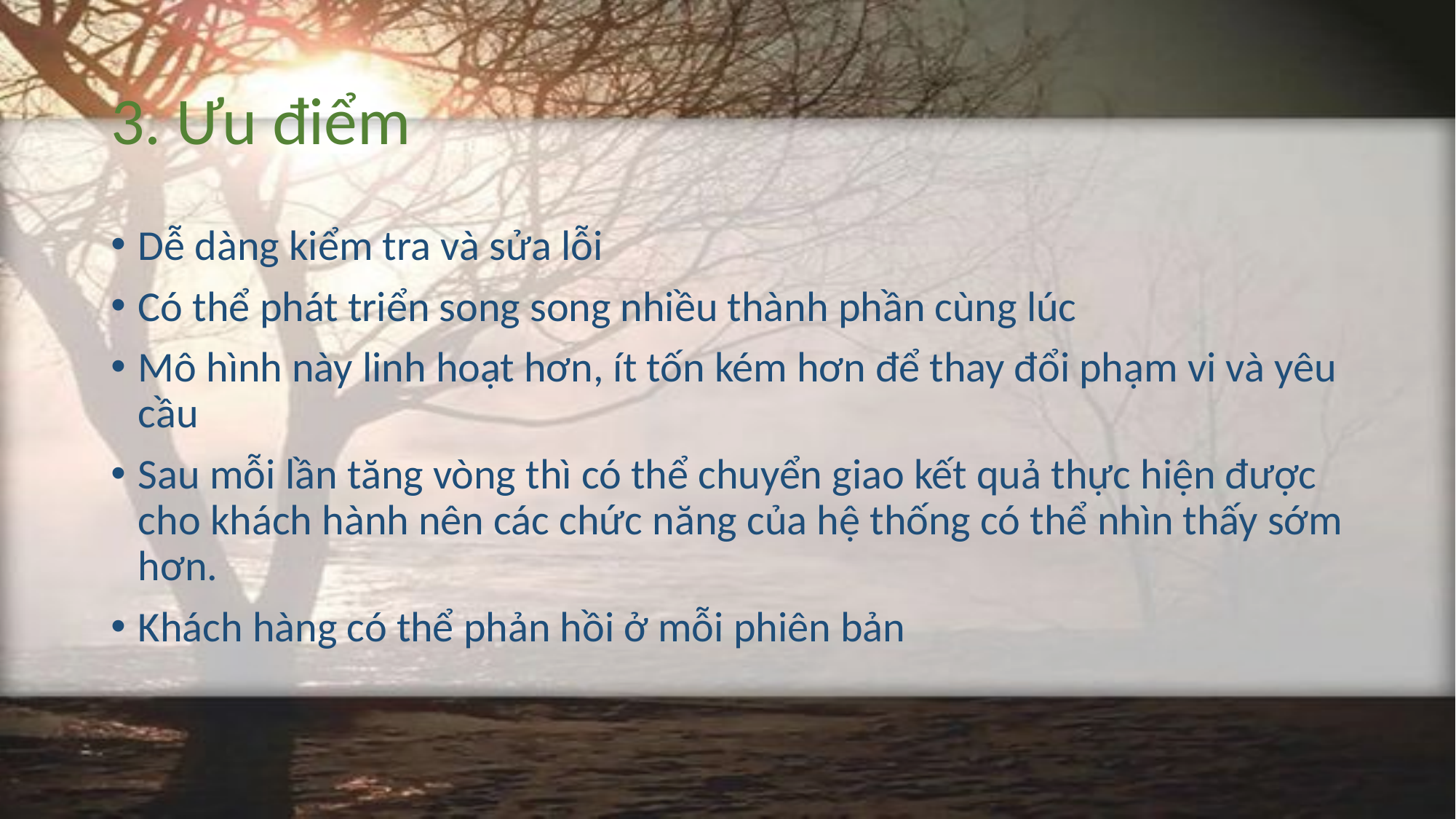

# 3. Ưu điểm
Dễ dàng kiểm tra và sửa lỗi
Có thể phát triển song song nhiều thành phần cùng lúc
Mô hình này linh hoạt hơn, ít tốn kém hơn để thay đổi phạm vi và yêu cầu
Sau mỗi lần tăng vòng thì có thể chuyển giao kết quả thực hiện được cho khách hành nên các chức năng của hệ thống có thể nhìn thấy sớm hơn.
Khách hàng có thể phản hồi ở mỗi phiên bản